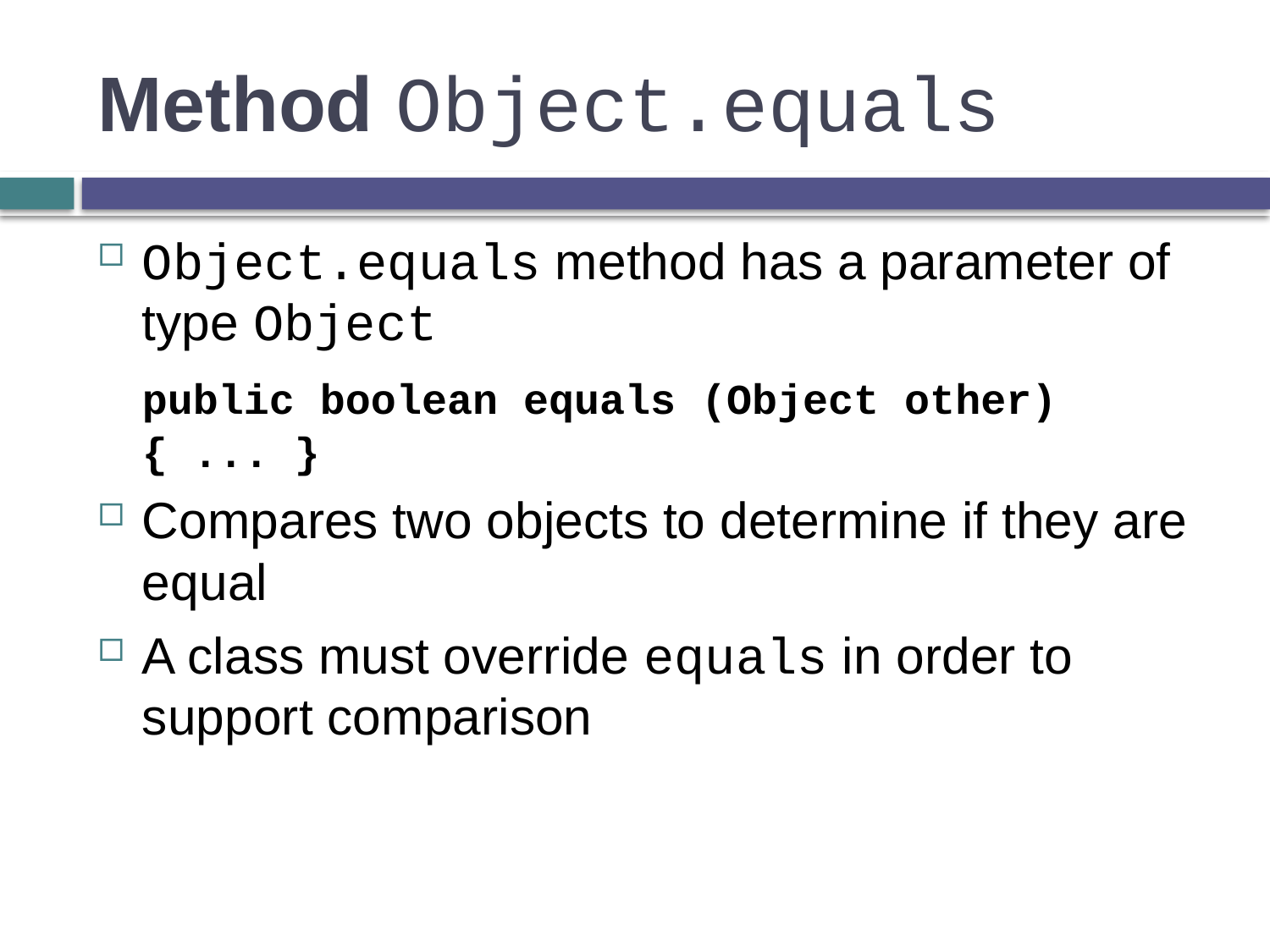

# Method Object.equals
Object.equals method has a parameter of type Object
	public boolean equals (Object other) { ... }
Compares two objects to determine if they are equal
A class must override equals in order to support comparison